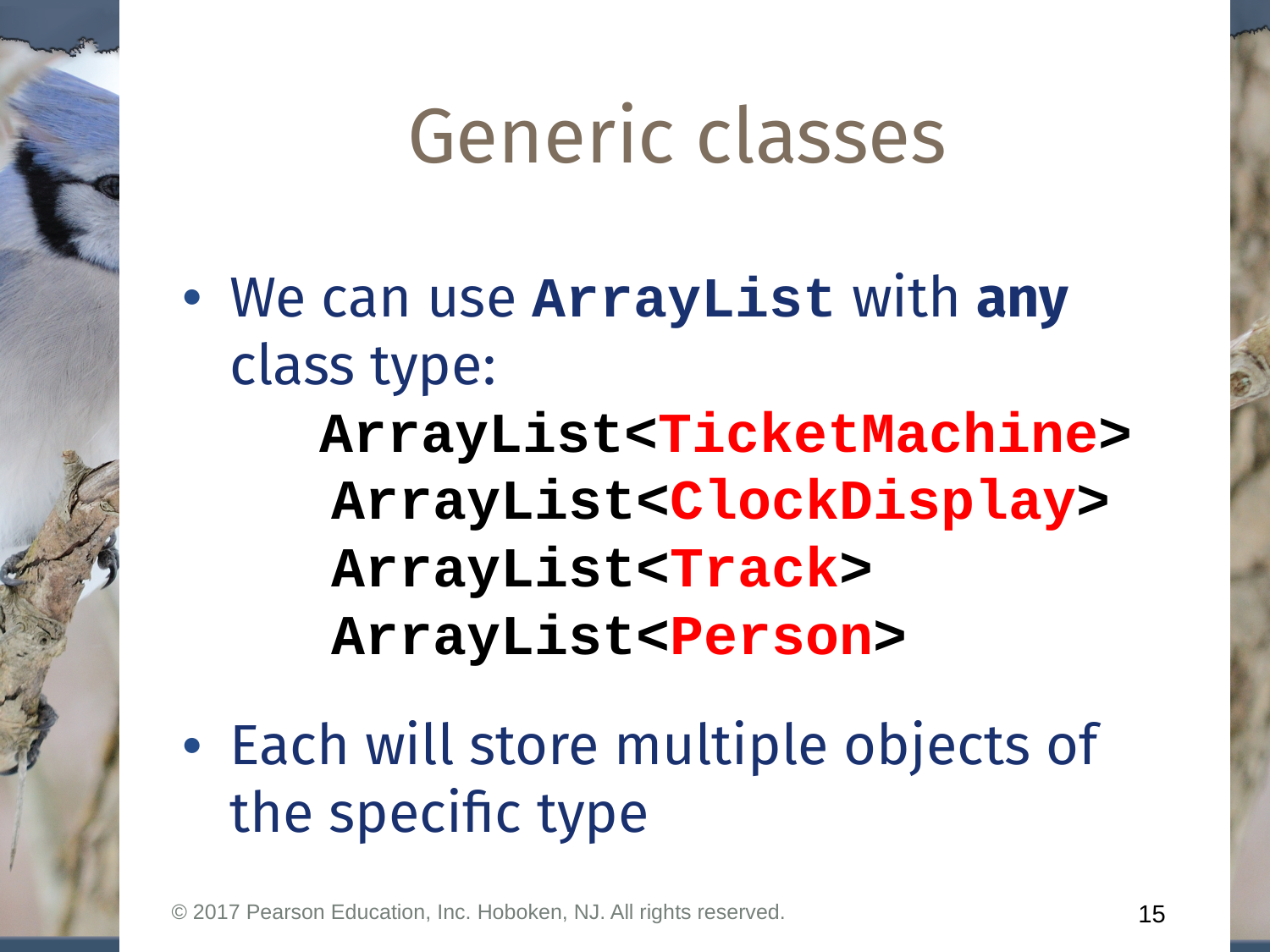

# Generic classes
We can use ArrayList with any class type:
      ArrayList<TicketMachine>
   ArrayList<ClockDisplay>
   ArrayList<Track>
   ArrayList<Person>
Each will store multiple objects of the specific type
© 2017 Pearson Education, Inc. Hoboken, NJ. All rights reserved.